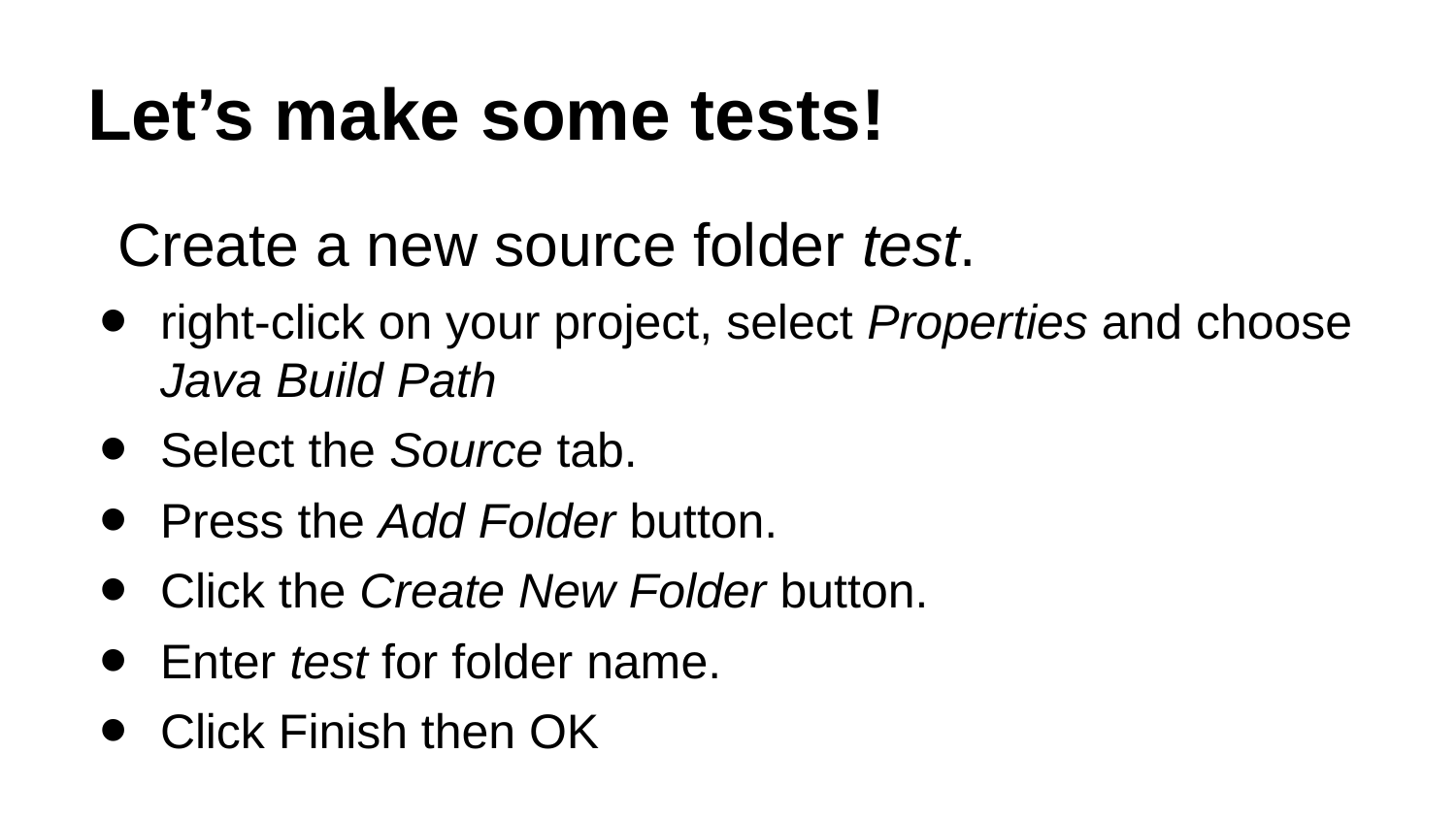

# Let’s make some tests!
Create a new source folder test.
right-click on your project, select Properties and choose Java Build Path
Select the Source tab.
Press the Add Folder button.
Click the Create New Folder button.
Enter test for folder name.
Click Finish then OK